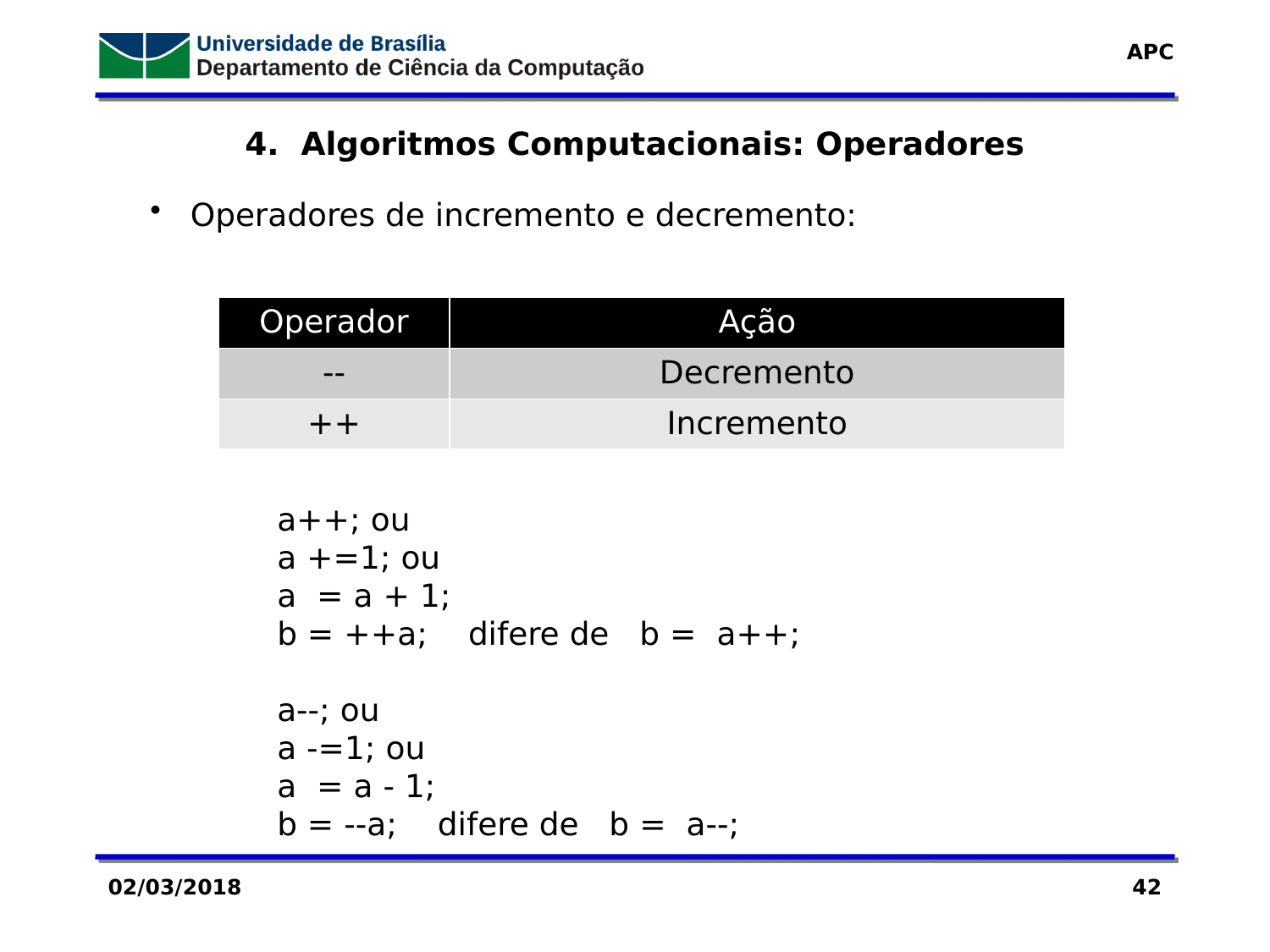

4.  Algoritmos Computacionais: Operadores
 Operadores de incremento e decremento:

a++; ou
a +=1; ou
a  = a + 1;
b = ++a;    difere de   b =  a++;

a--; ou
a -=1; ou
a  = a - 1;
b = --a;    difere de   b =  a--;

| Operador | Ação |
| --- | --- |
| -- | Decremento |
| ++ | Incremento |
02/03/2018
42